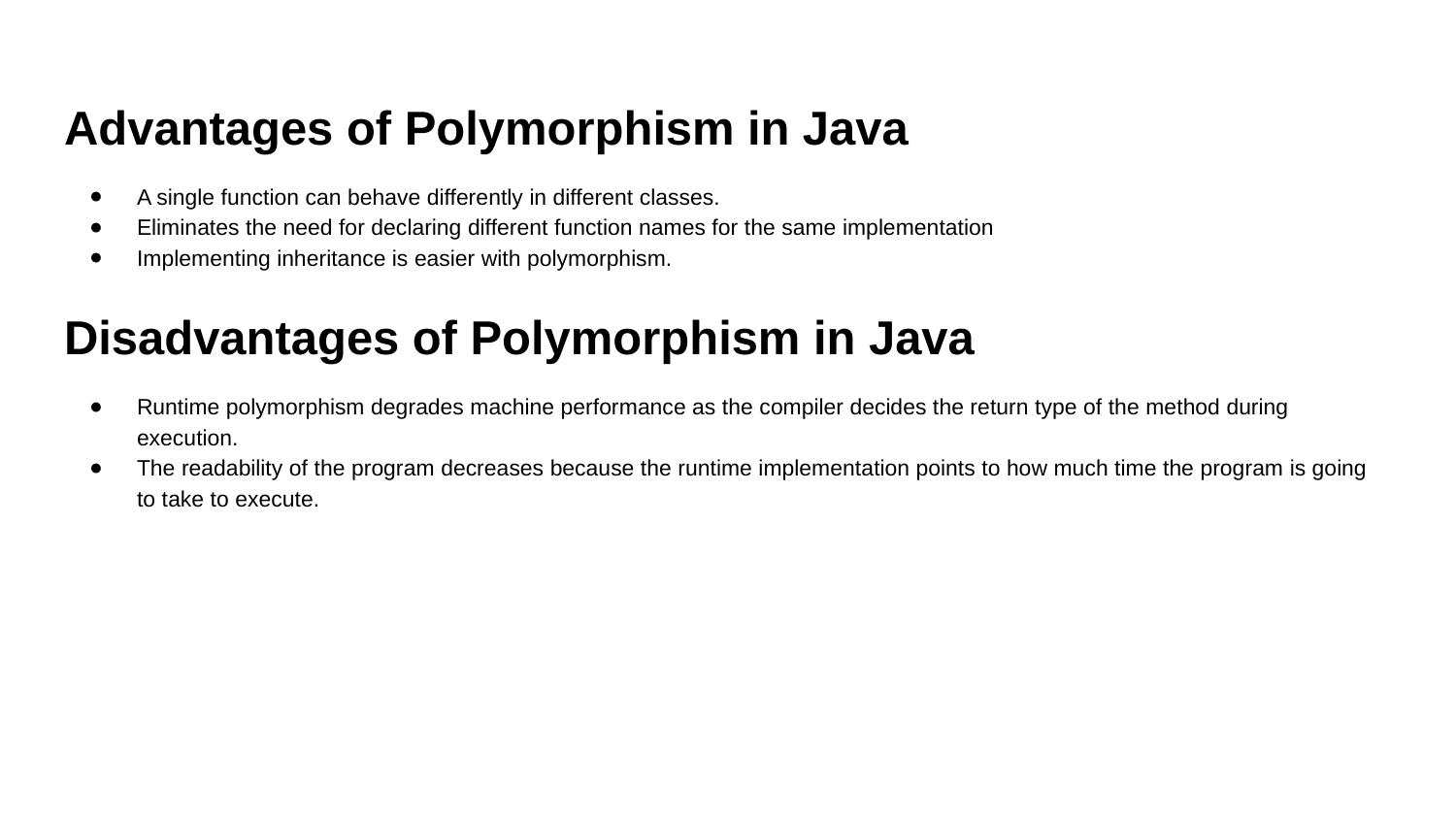

Advantages of Polymorphism in Java
A single function can behave differently in different classes.
Eliminates the need for declaring different function names for the same implementation
Implementing inheritance is easier with polymorphism.
Disadvantages of Polymorphism in Java
Runtime polymorphism degrades machine performance as the compiler decides the return type of the method during execution.
The readability of the program decreases because the runtime implementation points to how much time the program is going to take to execute.